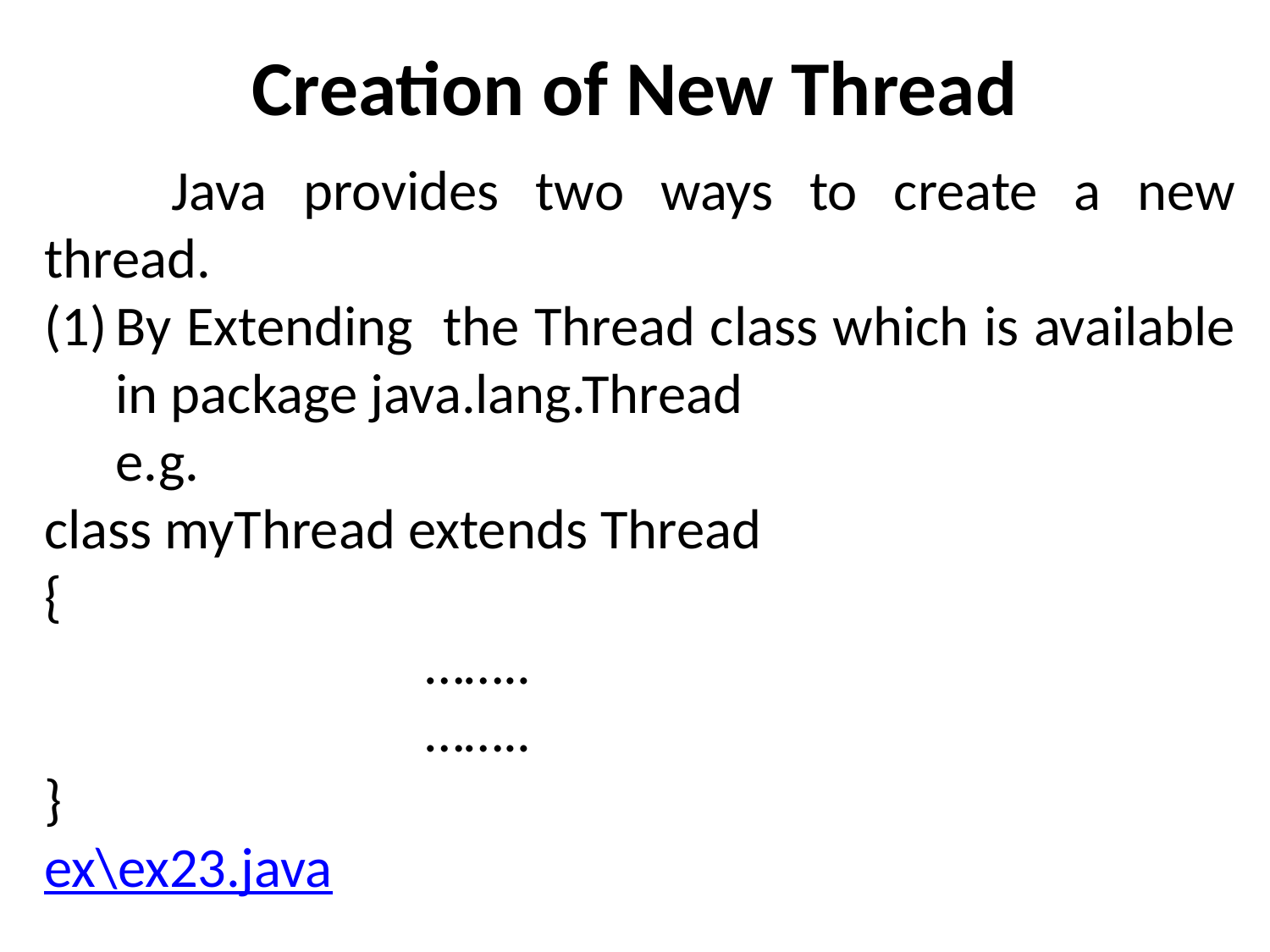

# Creation of New Thread
	Java provides two ways to create a new thread.
By Extending  the Thread class which is available in package java.lang.Thread
	e.g.
class myThread extends Thread
{
			……..
			……..
}
ex\ex23.java